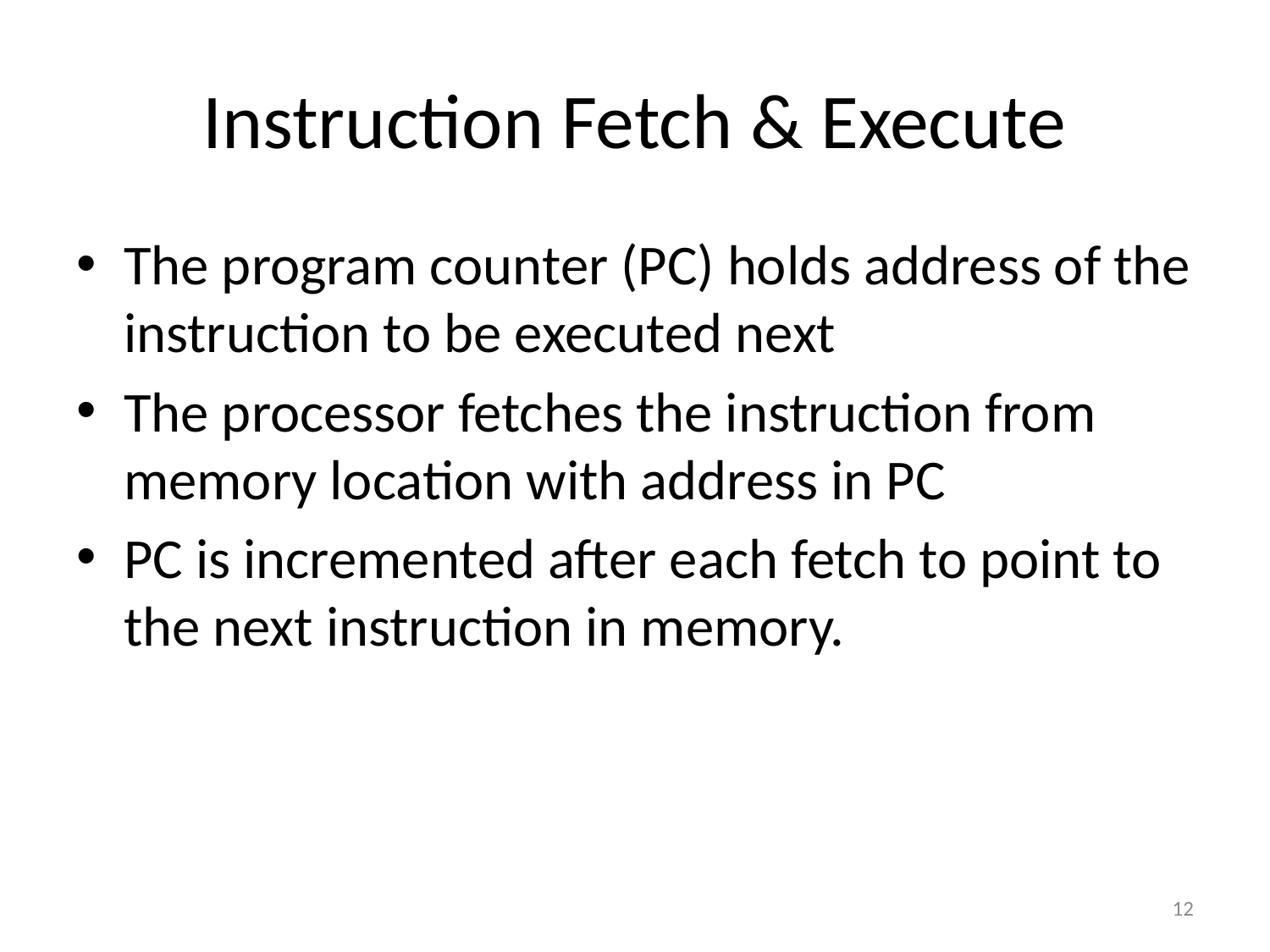

# Instruction Fetch & Execute
The program counter (PC) holds address of the instruction to be executed next
The processor fetches the instruction from memory location with address in PC
PC is incremented after each fetch to point to the next instruction in memory.
12